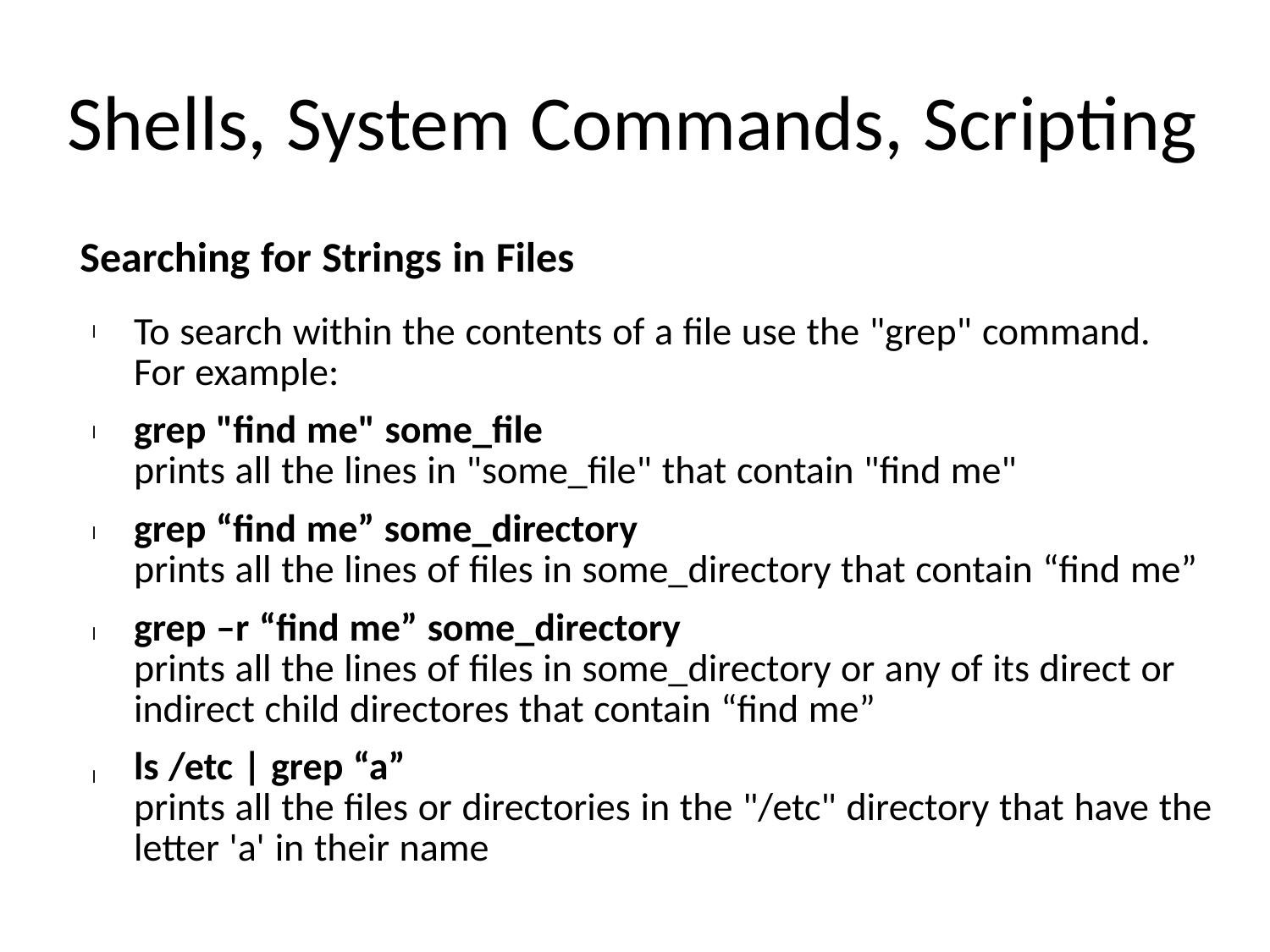

Shells, System Commands, Scripting

	Searching for Strings in Files
To search within the contents of a file use the "grep" command.
For example:
grep "find me" some_file
prints all the lines in "some_file" that contain "find me"
grep “find me” some_directory
prints all the lines of files in some_directory that contain “find me”
grep –r “find me” some_directory
prints all the lines of files in some_directory or any of its direct or
indirect child directores that contain “find me”
ls /etc | grep “a”
prints all the files or directories in the "/etc" directory that have the
letter 'a' in their name
l

l

l

l

l